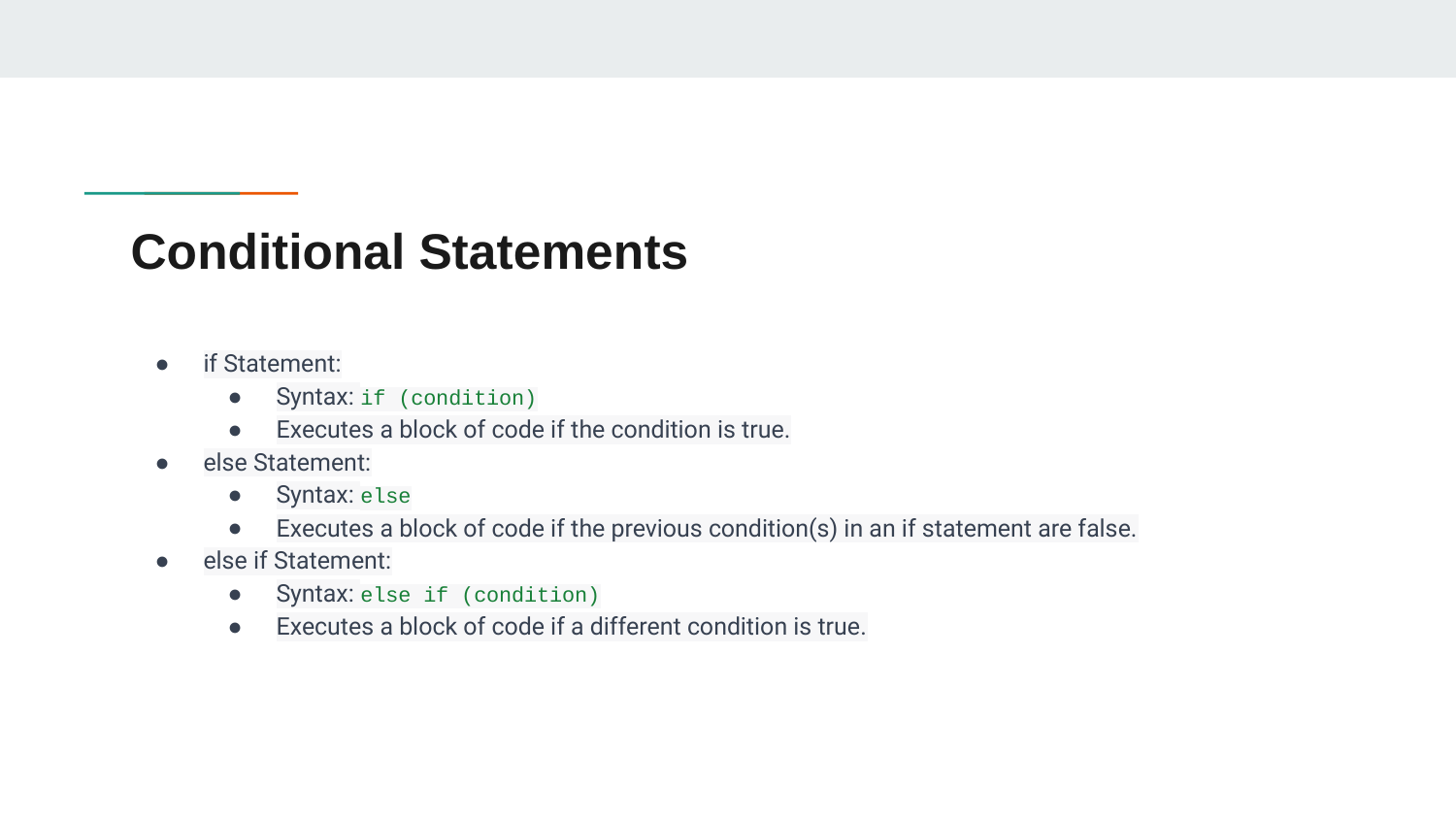

# Conditional Statements
if Statement:
Syntax: if (condition)
Executes a block of code if the condition is true.
else Statement:
Syntax: else
Executes a block of code if the previous condition(s) in an if statement are false.
else if Statement:
Syntax: else if (condition)
Executes a block of code if a different condition is true.